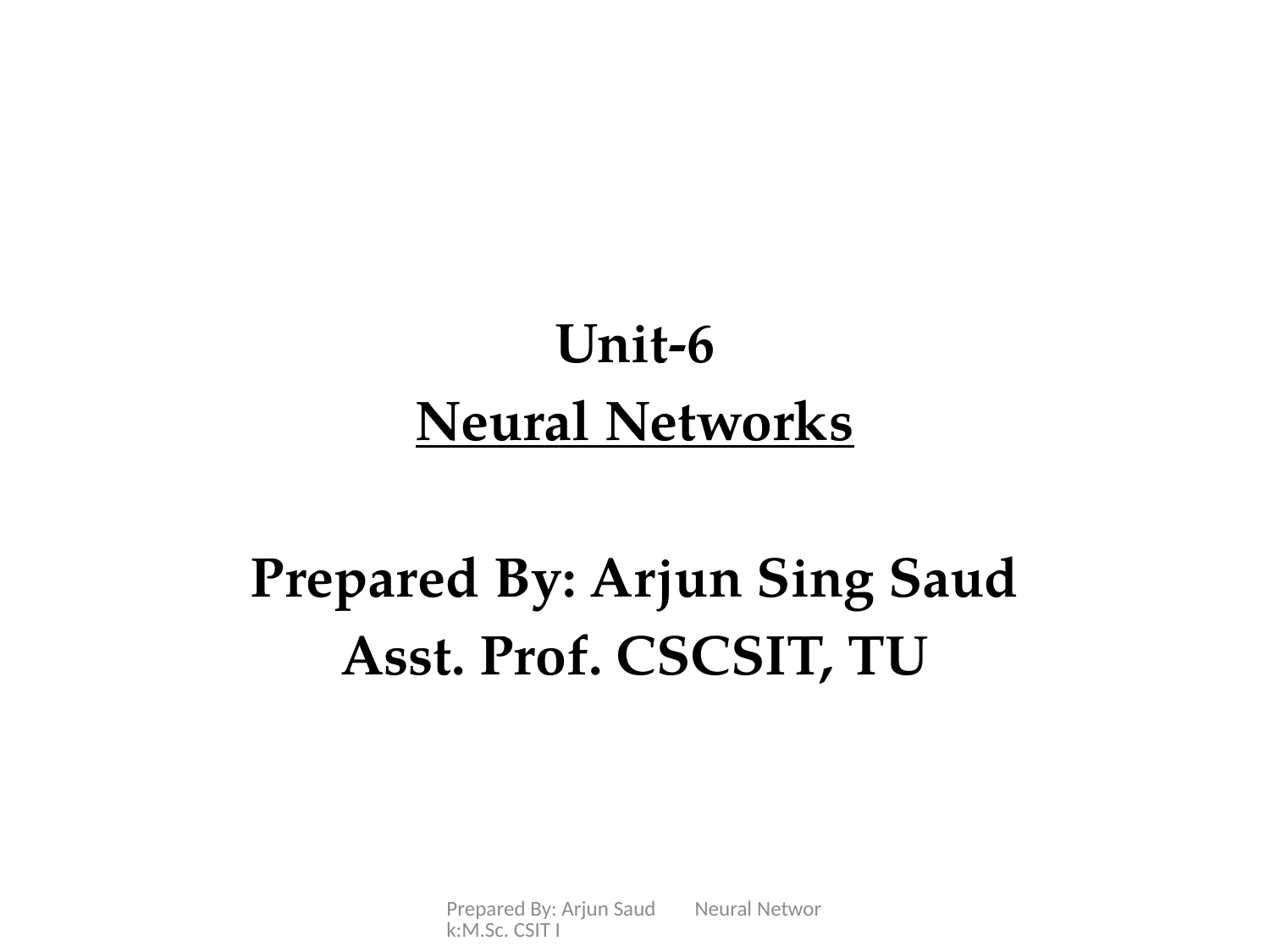

Unit-6
Neural Networks

Prepared By: Arjun Sing Saud
Asst. Prof. CSCSIT, TU

Prepared By: Arjun Saud        Neural Network:M.Sc. CSIT I
1